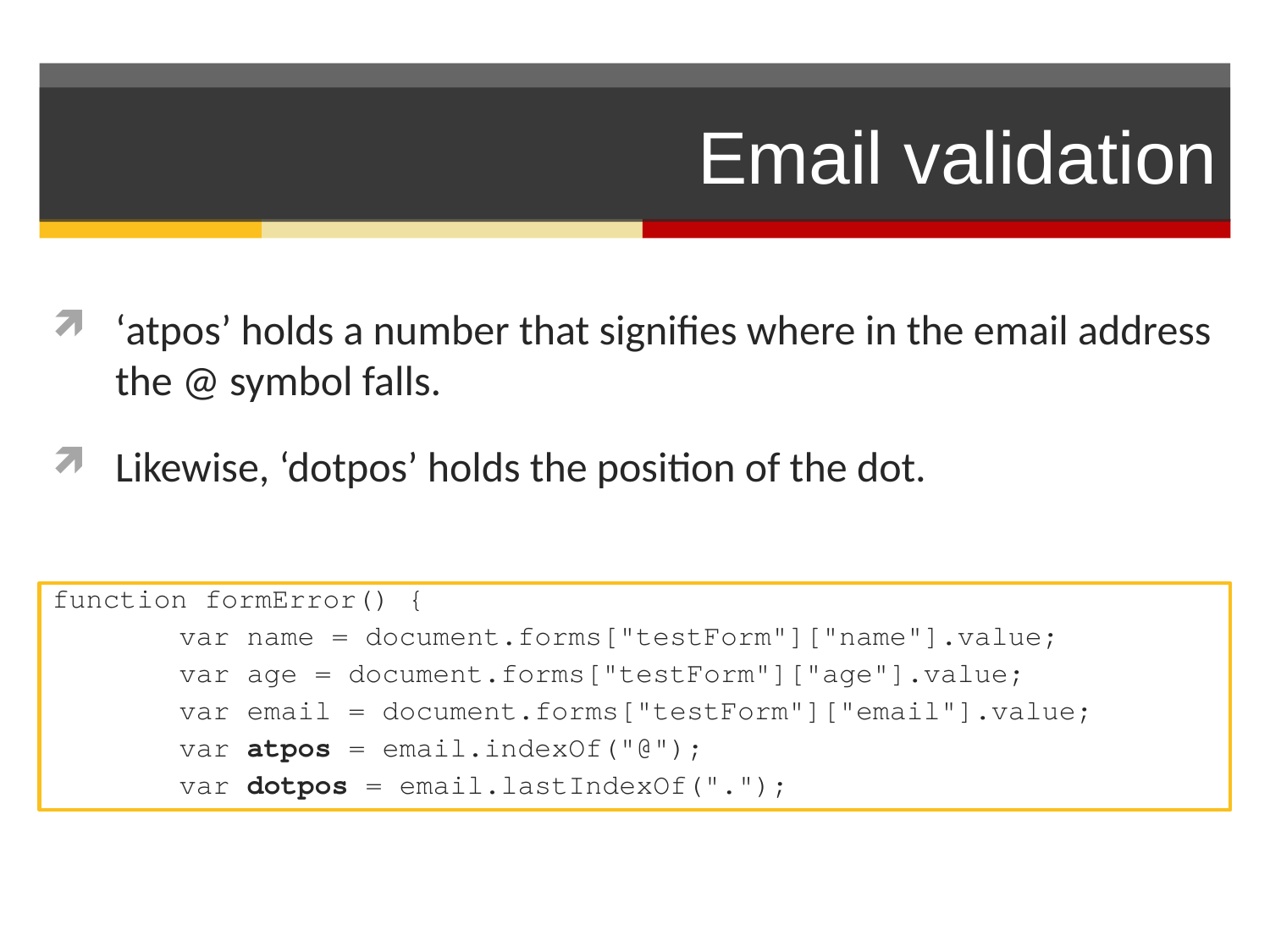

# Email validation
‘atpos’ holds a number that signifies where in the email address the @ symbol falls.
Likewise, ‘dotpos’ holds the position of the dot.

function formError() {
	var name = document.forms["testForm"]["name"].value;
	var age = document.forms["testForm"]["age"].value;
    	var email = document.forms["testForm"]["email"].value;
	var atpos = email.indexOf("@");
	var dotpos = email.lastIndexOf(".");